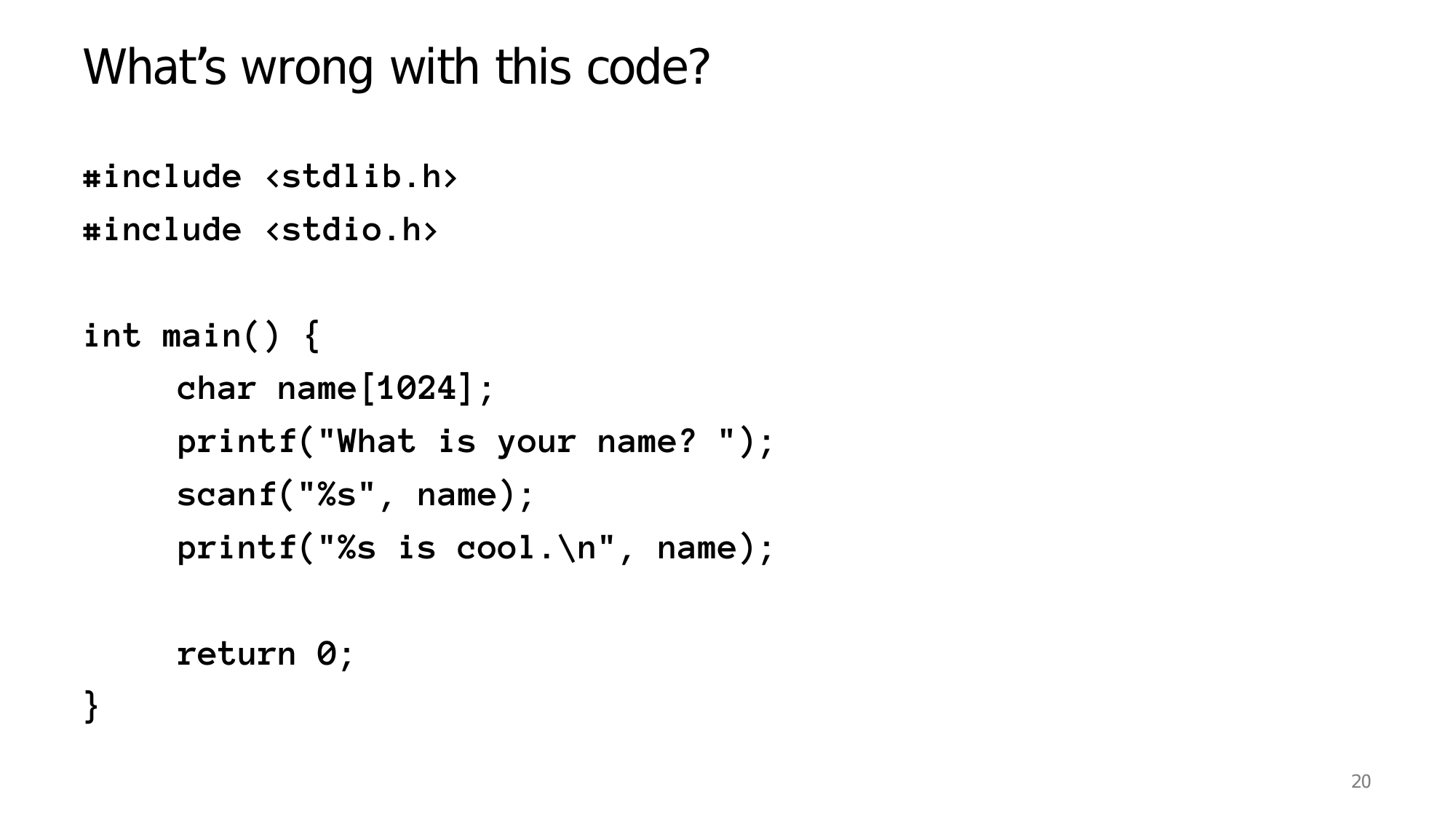

# What’s wrong with this code?
#include <stdlib.h>
#include <stdio.h>

int main() {
	char name[1024];
	printf("What is your name? ");
	scanf("%s", name);
	printf("%s is cool.\n", name);

	return 0;
}

20